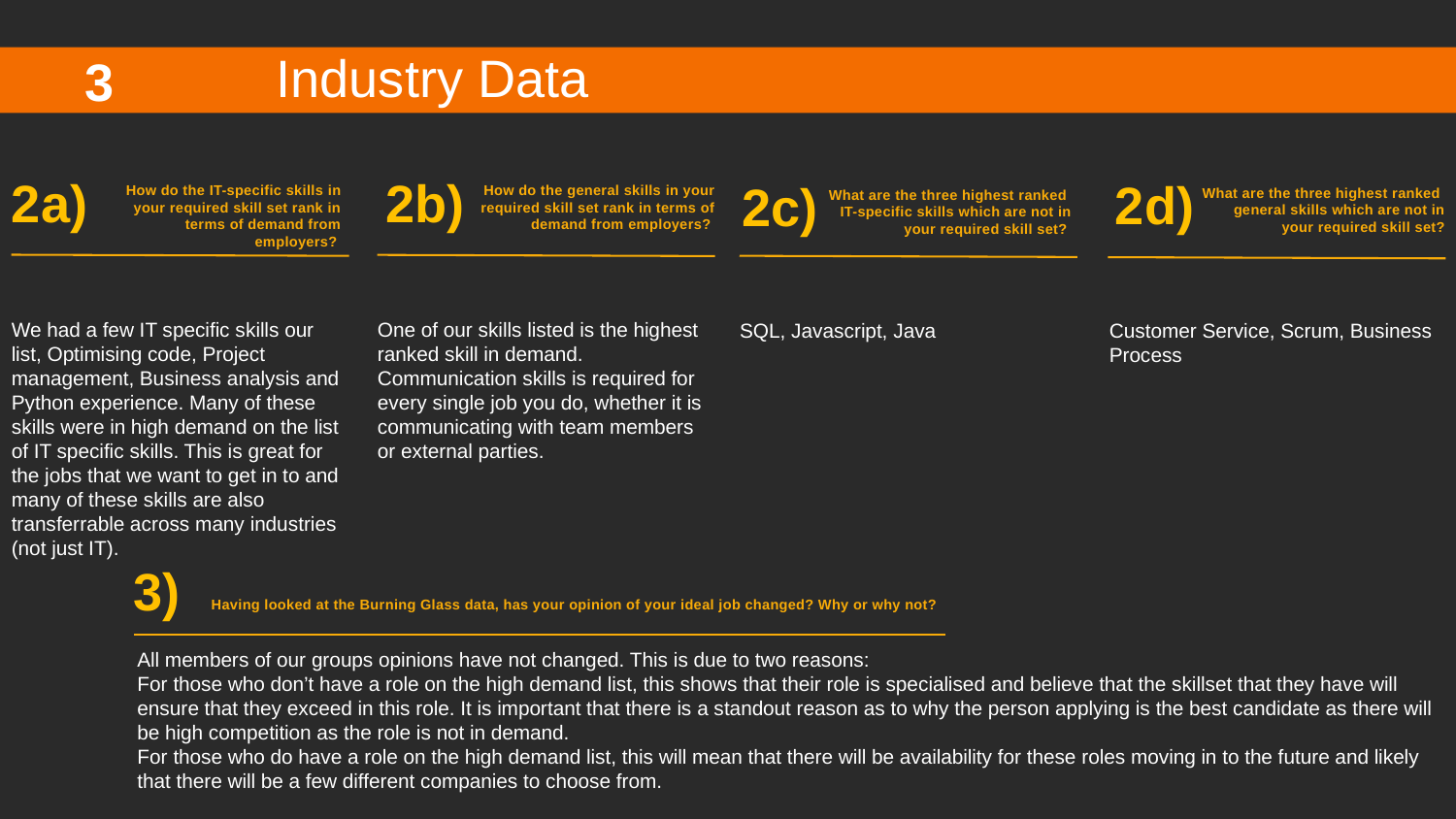

Industry Data
3
2a)
2b)
2d)
2c)
How do the ​IT-specific skills​ in your required skill set rank in terms of demand from employers?
How do the​ general skills​ in your required skill set rank in terms of demand from employers?
What are the three highest ranked ​general skills​ which are not in your required skill set?
What are the three highest ranked ​IT-specific skills​ which are not in your required skill set?
We had a few IT specific skills our list, Optimising code, Project management, Business analysis and Python experience. Many of these skills were in high demand on the list of IT specific skills. This is great for the jobs that we want to get in to and many of these skills are also transferrable across many industries (not just IT).

One of our skills listed is the highest ranked skill in demand. Communication skills is required for every single job you do, whether it is communicating with team members or external parties.

SQL, Javascript, Java

Customer Service, Scrum, Business Process
3)
Having looked at the Burning Glass data, has your opinion of your ideal job changed? Why or why not?
All members of our groups opinions have not changed. This is due to two reasons:
For those who don’t have a role on the high demand list, this shows that their role is specialised and believe that the skillset that they have will ensure that they exceed in this role. It is important that there is a standout reason as to why the person applying is the best candidate as there will be high competition as the role is not in demand.
For those who do have a role on the high demand list, this will mean that there will be availability for these roles moving in to the future and likely that there will be a few different companies to choose from.